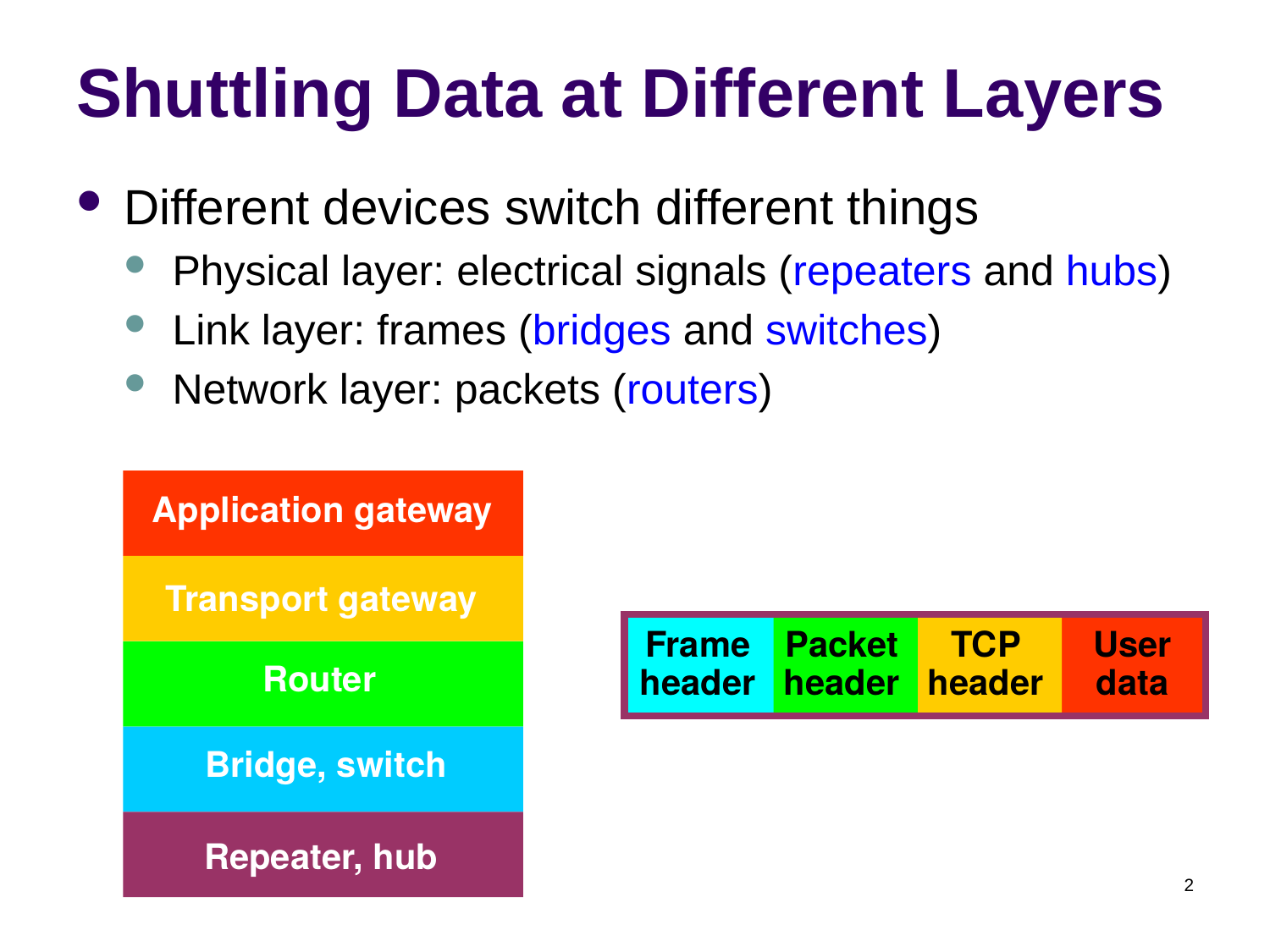

# Shuttling Data at Different Layers
Different devices switch different things
Physical layer: electrical signals (repeaters and hubs)
Link layer: frames (bridges and switches)
Network layer: packets (routers)

Application gateway

Transport gateway

Frame
header
Packet
header
TCP
header
User
data

Router

 Bridge, switch

Repeater, hub
2